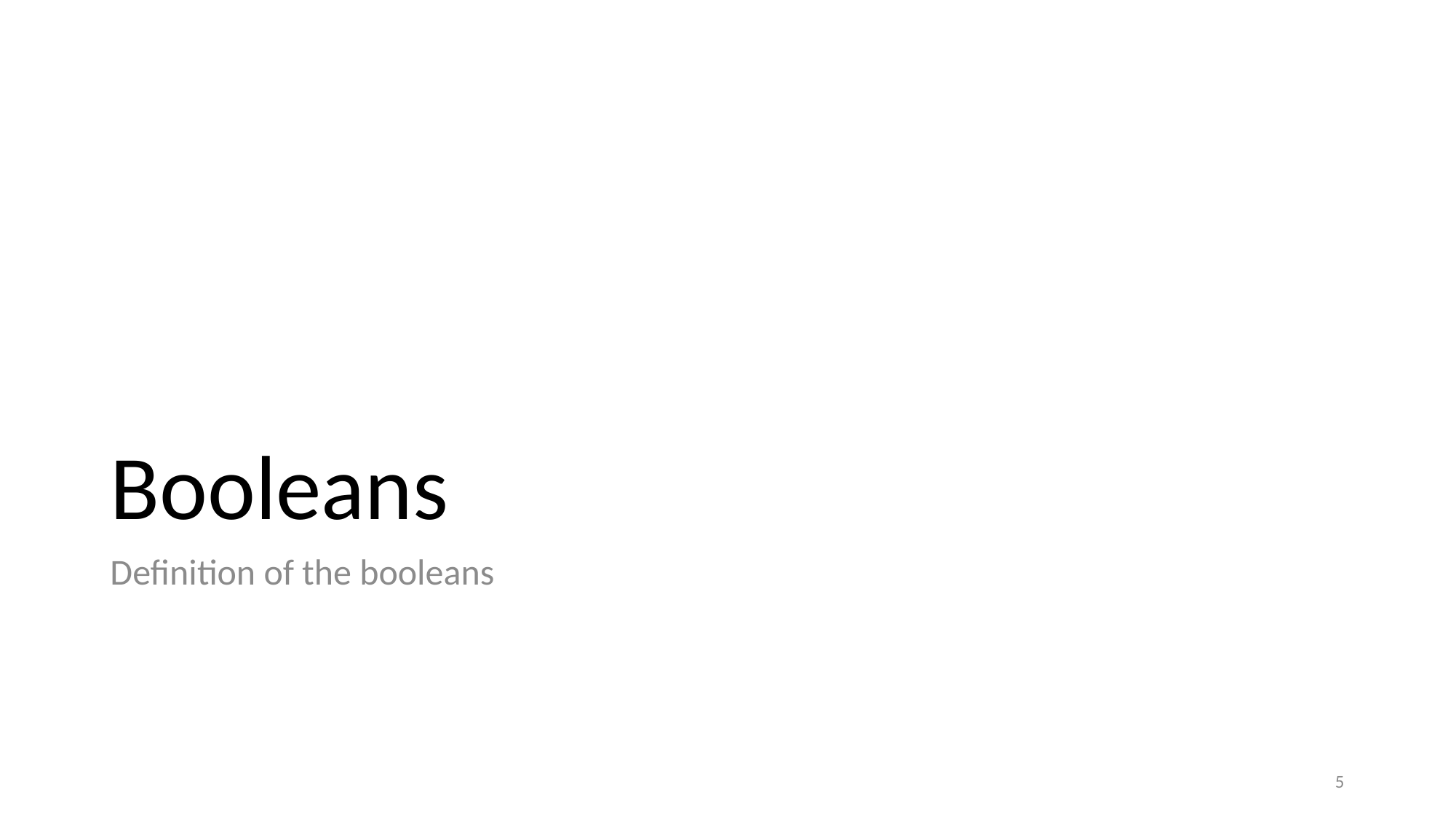

# Booleans
Definition of the booleans
5